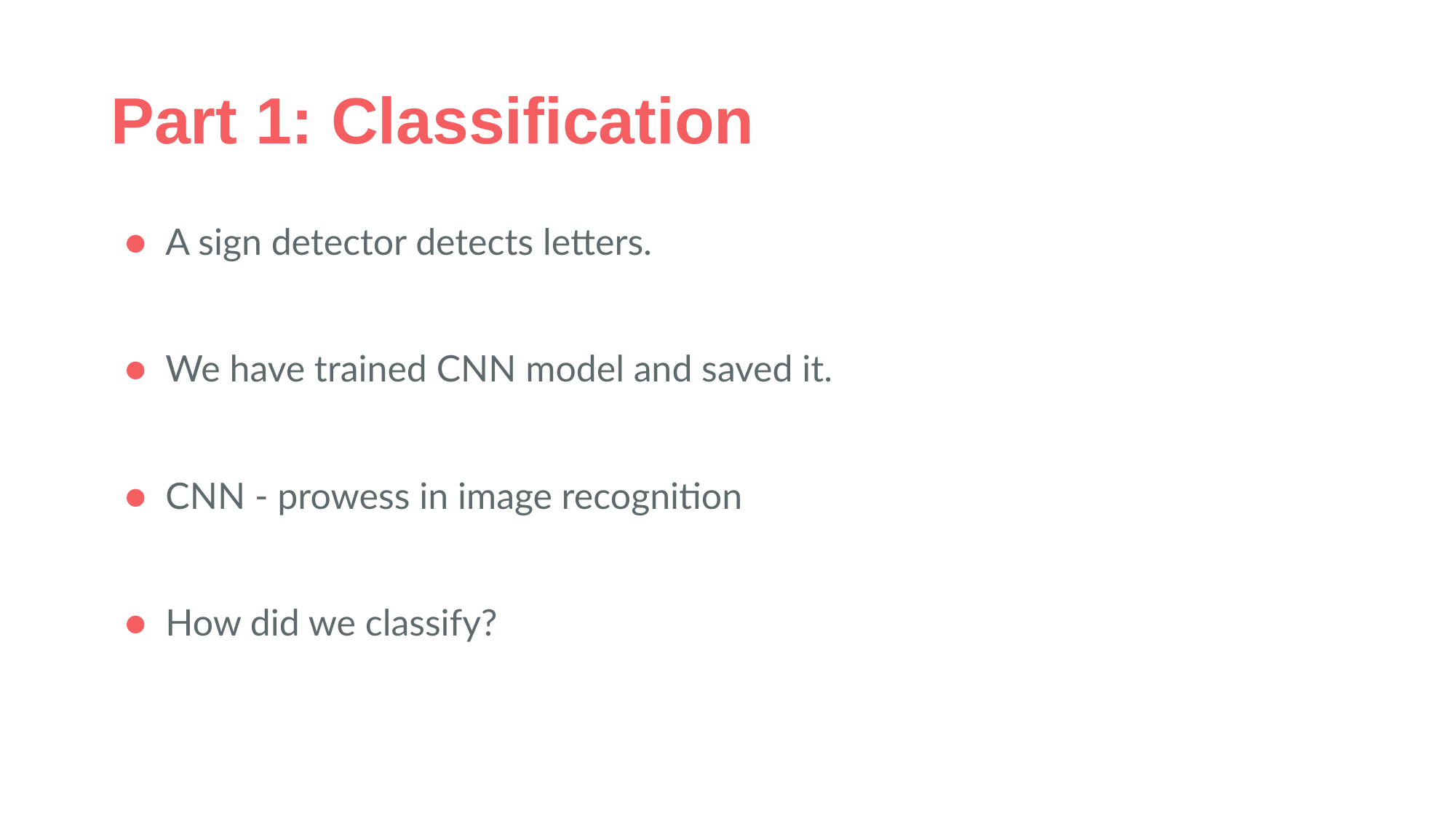

# Part 1: Classification
A sign detector detects letters.

We have trained CNN model and saved it.

CNN - prowess in image recognition

How did we classify?